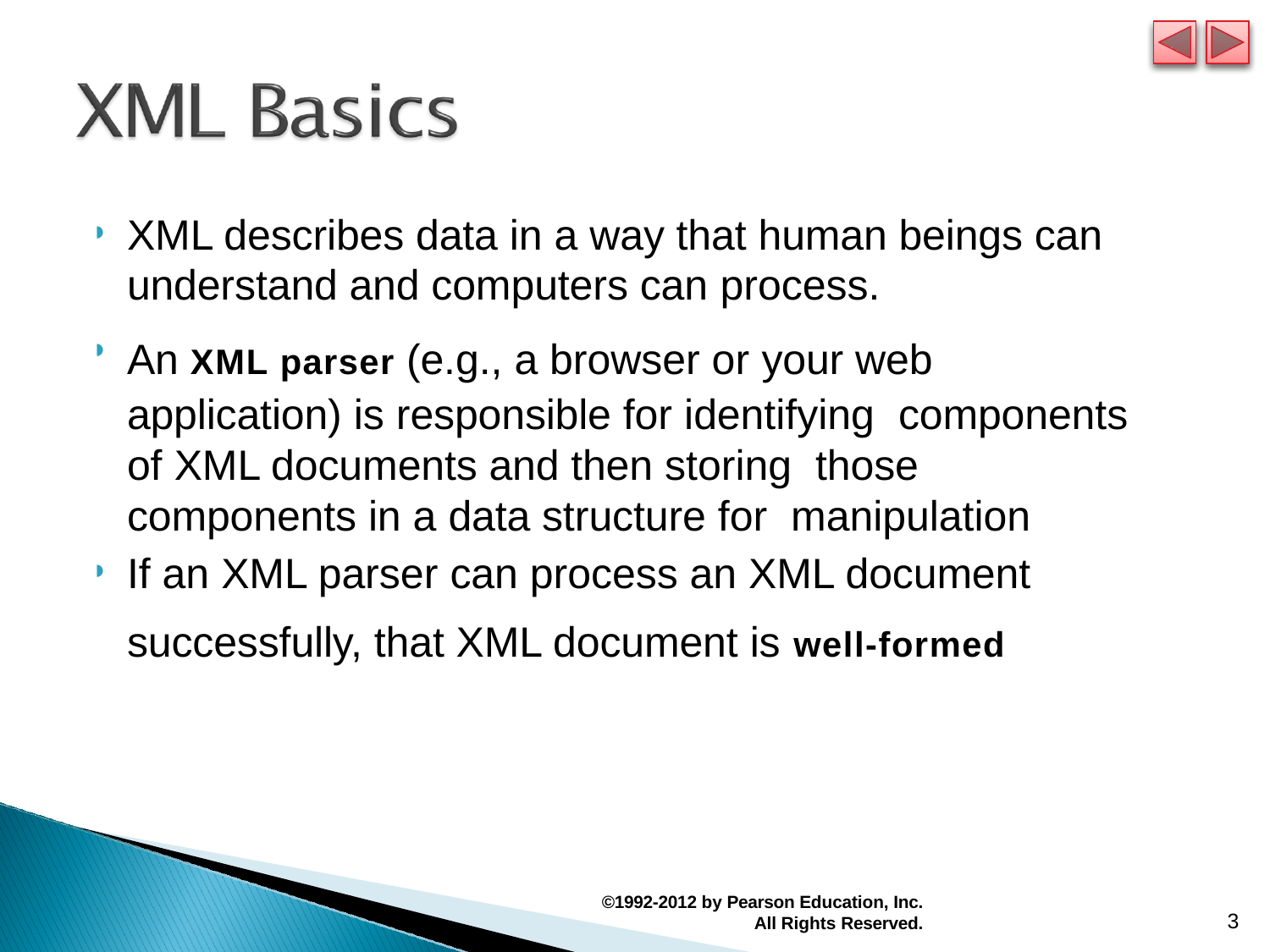

XML describes data in a way that human beings can  understand and computers can process.
An XML parser (e.g., a browser or your web  application) is responsible for identifying  components of XML documents and then storing  those components in a data structure for  manipulation
If an XML parser can process an XML document  successfully, that XML document is well-formed
©1992-2012 by Pearson Education, Inc.
All Rights Reserved.
3